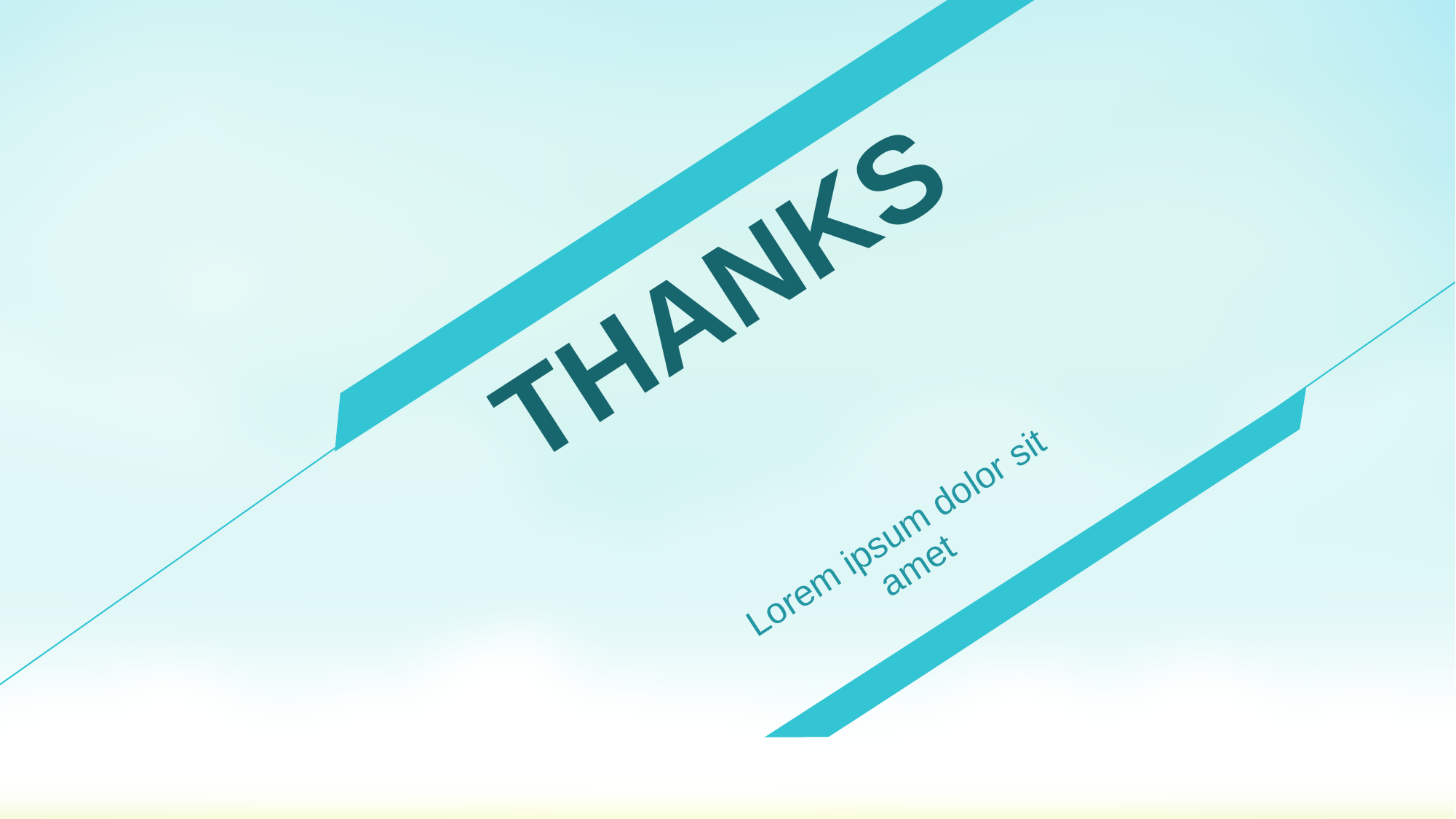

# THANKS
Lorem ipsum dolor sit amet